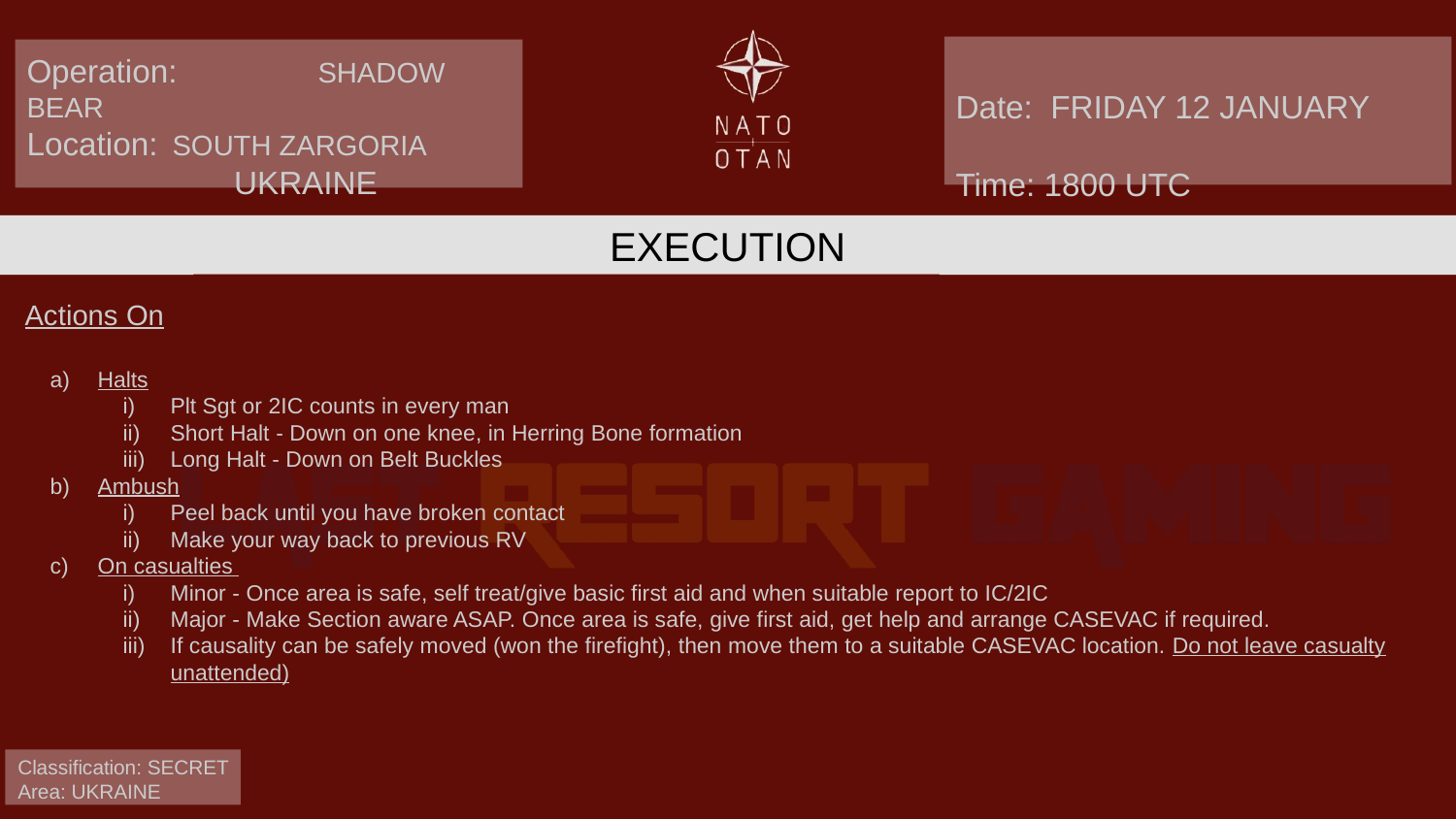

Date:  FRIDAY 12 JANUARY
Time: 1800 UTC
Operation: 	SHADOW BEAR
Location: 	SOUTH ZARGORIA
UKRAINE

EXECUTION
Actions On

Halts
Plt Sgt or 2IC counts in every man
Short Halt - Down on one knee, in Herring Bone formation
Long Halt - Down on Belt Buckles
Ambush
Peel back until you have broken contact
Make your way back to previous RV
On casualties
Minor - Once area is safe, self treat/give basic first aid and when suitable report to IC/2IC
Major - Make Section aware ASAP. Once area is safe, give first aid, get help and arrange CASEVAC if required.
If causality can be safely moved (won the firefight), then move them to a suitable CASEVAC location. Do not leave casualty unattended)

Classification: SECRET
Area: UKRAINE